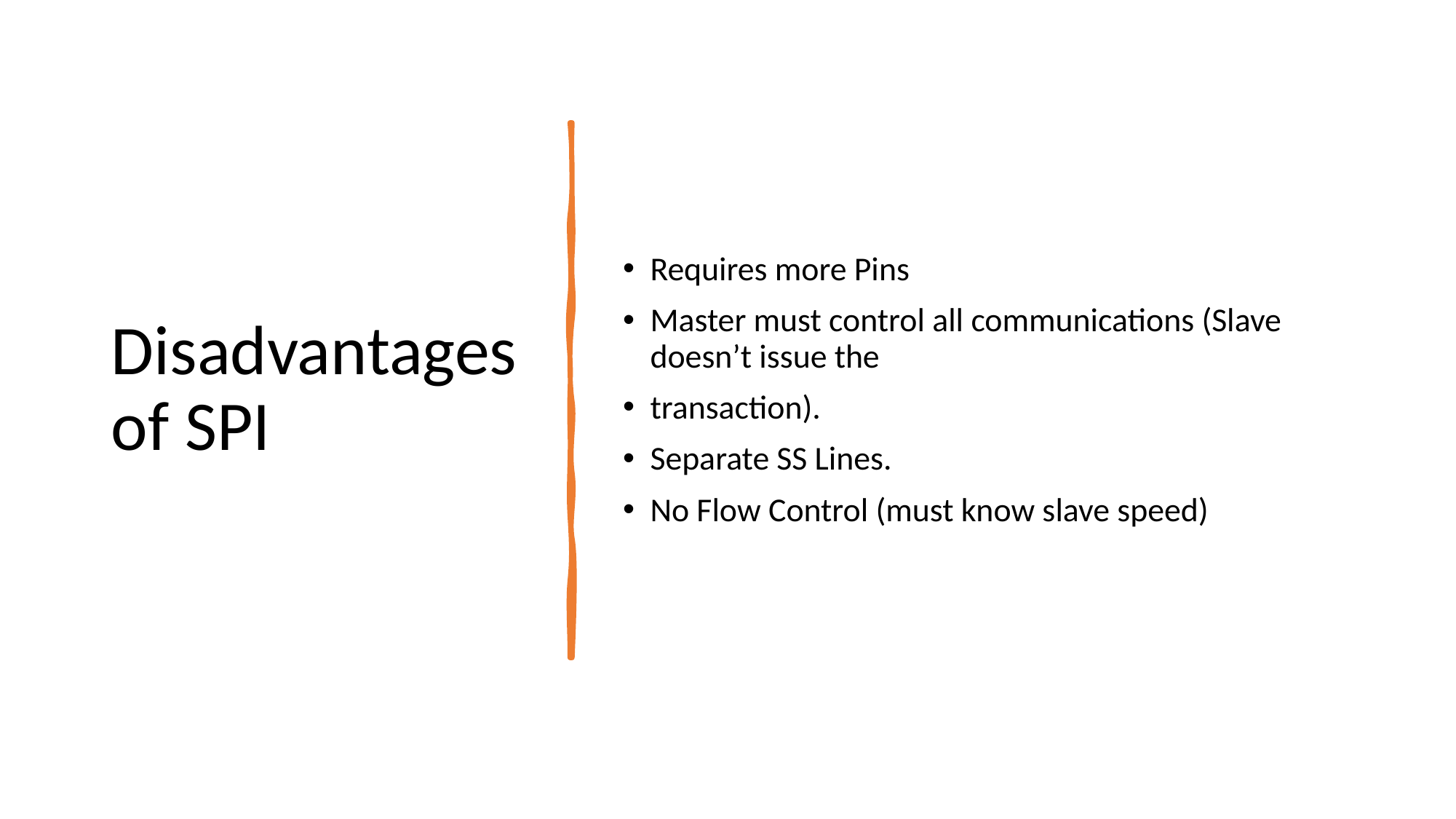

# Disadvantages of SPI
Requires more Pins
Master must control all communications (Slave doesn’t issue the
transaction).
Separate SS Lines.
No Flow Control (must know slave speed)